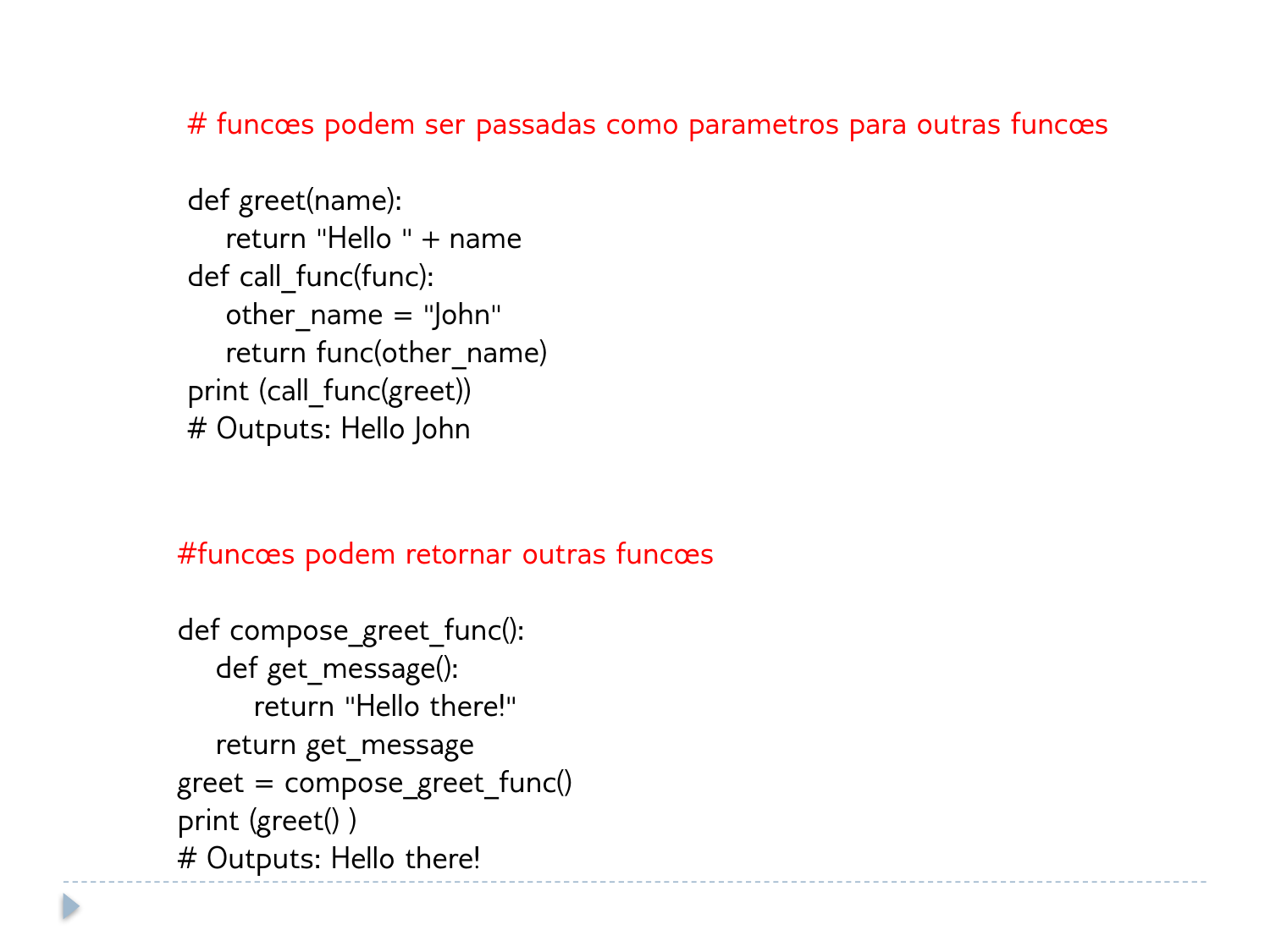

# funcoes podem ser passadas como parametros para outras funcoes

def greet(name):
    return "Hello " + name
def call_func(func):
    other_name = "John"
    return func(other_name)
print (call_func(greet))
# Outputs: Hello John
#funcoes podem retornar outras funcoes

def compose_greet_func():
    def get_message():
        return "Hello there!"
    return get_message
greet = compose_greet_func()
print (greet() )
# Outputs: Hello there!